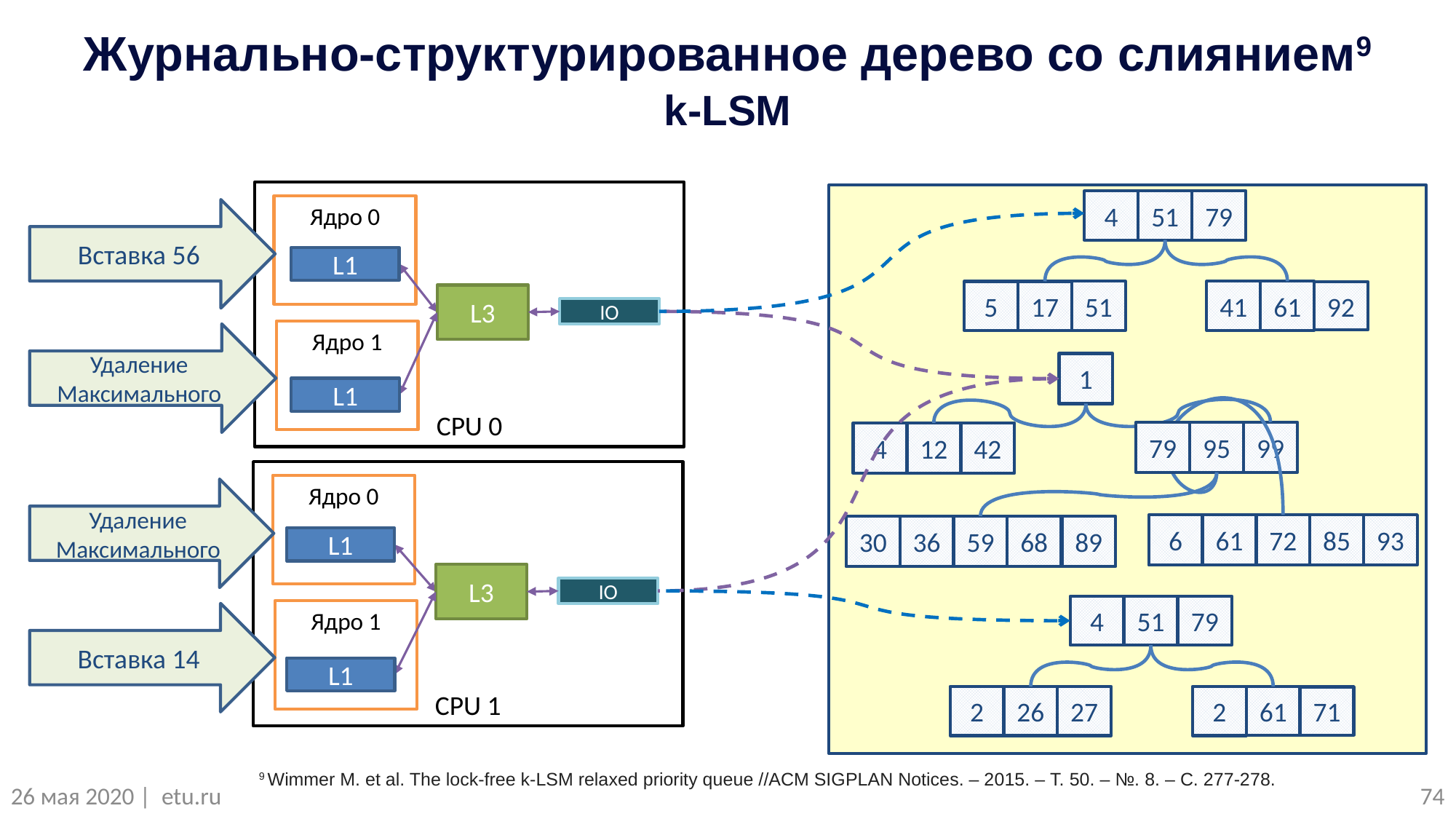

Журнально-структурированное дерево со слиянием9
k-LSM
CPU 0
Ядро 0
L3
IO
Ядро 1

79
51
4
Вставка 56
L1
61
51
41
17
5
92
Удаление Максимального
1
L1
79
95
99
42
4
12
CPU 1
Ядро 0
L3
IO
Ядро 1
Удаление Максимального
93
72
85
61
6
89
59
68
36
30
L1
79
51
4
Вставка 14
L1
61
27
2
26
2
71
9 Wimmer M. et al. The lock-free k-LSM relaxed priority queue //ACM SIGPLAN Notices. – 2015. – Т. 50. – №. 8. – С. 277-278.
74